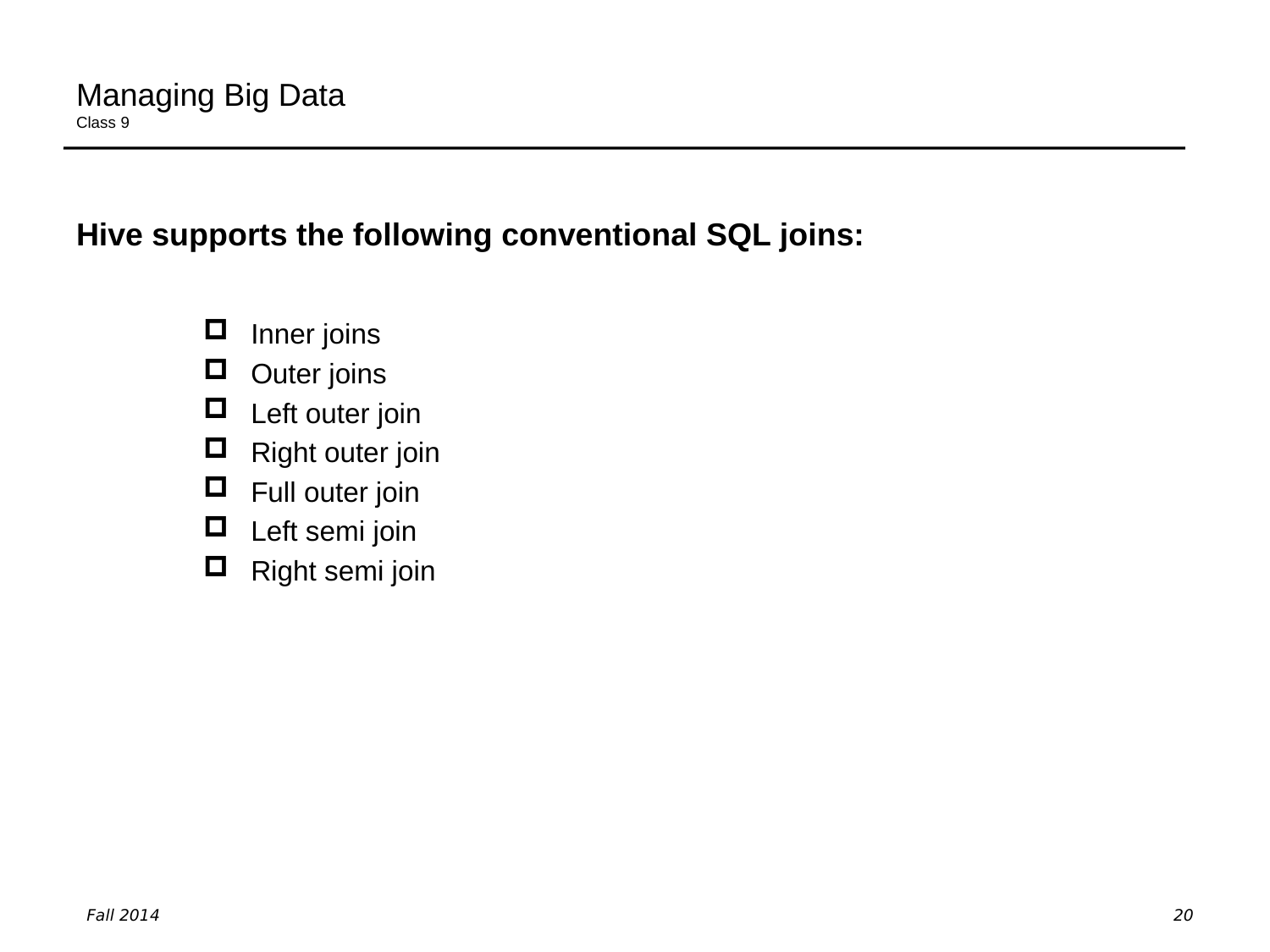

# Managing Big Data Class 9

Hive supports the following conventional SQL joins:

Inner joins
Outer joins
Left outer join
Right outer join
Full outer join
Left semi join
Right semi join

20